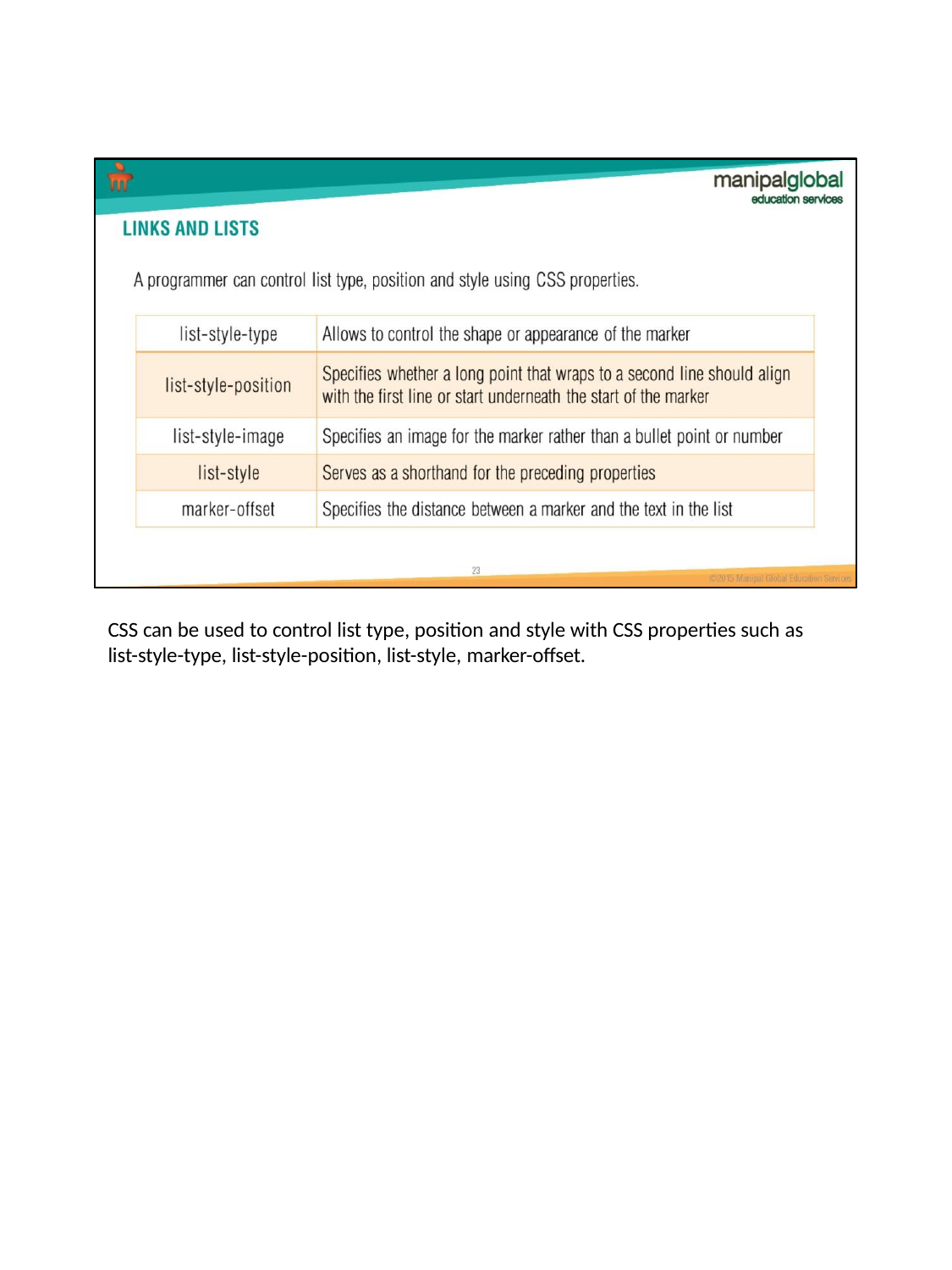

CSS can be used to control list type, position and style with CSS properties such as  list-style-type, list-style-position, list-style, marker-offset.
23